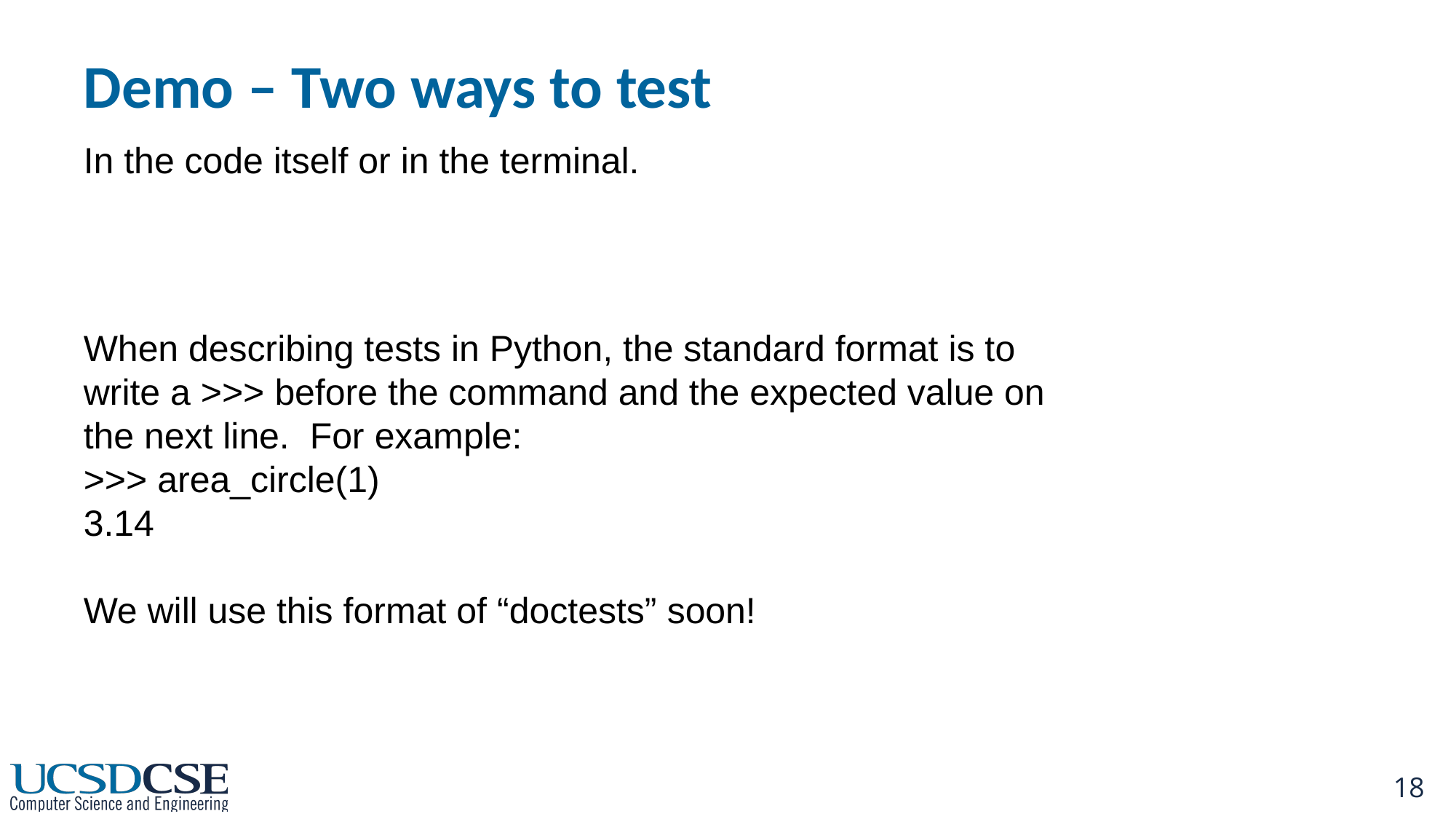

# Demo – Two ways to test
In the code itself or in the terminal.

When describing tests in Python, the standard format is to write a >>> before the command and the expected value on the next line.  For example:
>>> area_circle(1)
3.14

We will use this format of “doctests” soon!